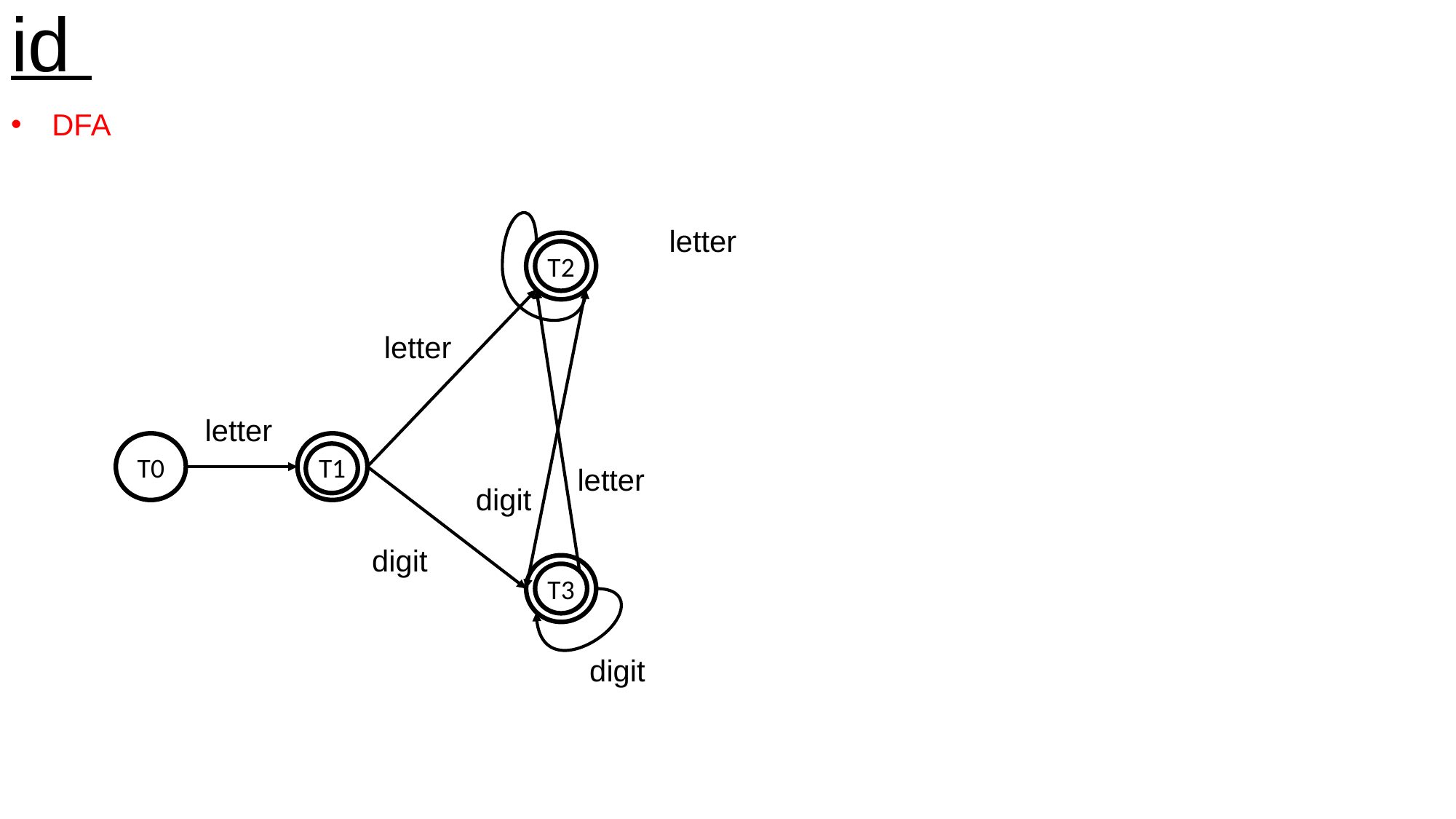

# id
DFA
letter
T2

letter
letter
T0
T1

letter
digit
digit
T3

digit